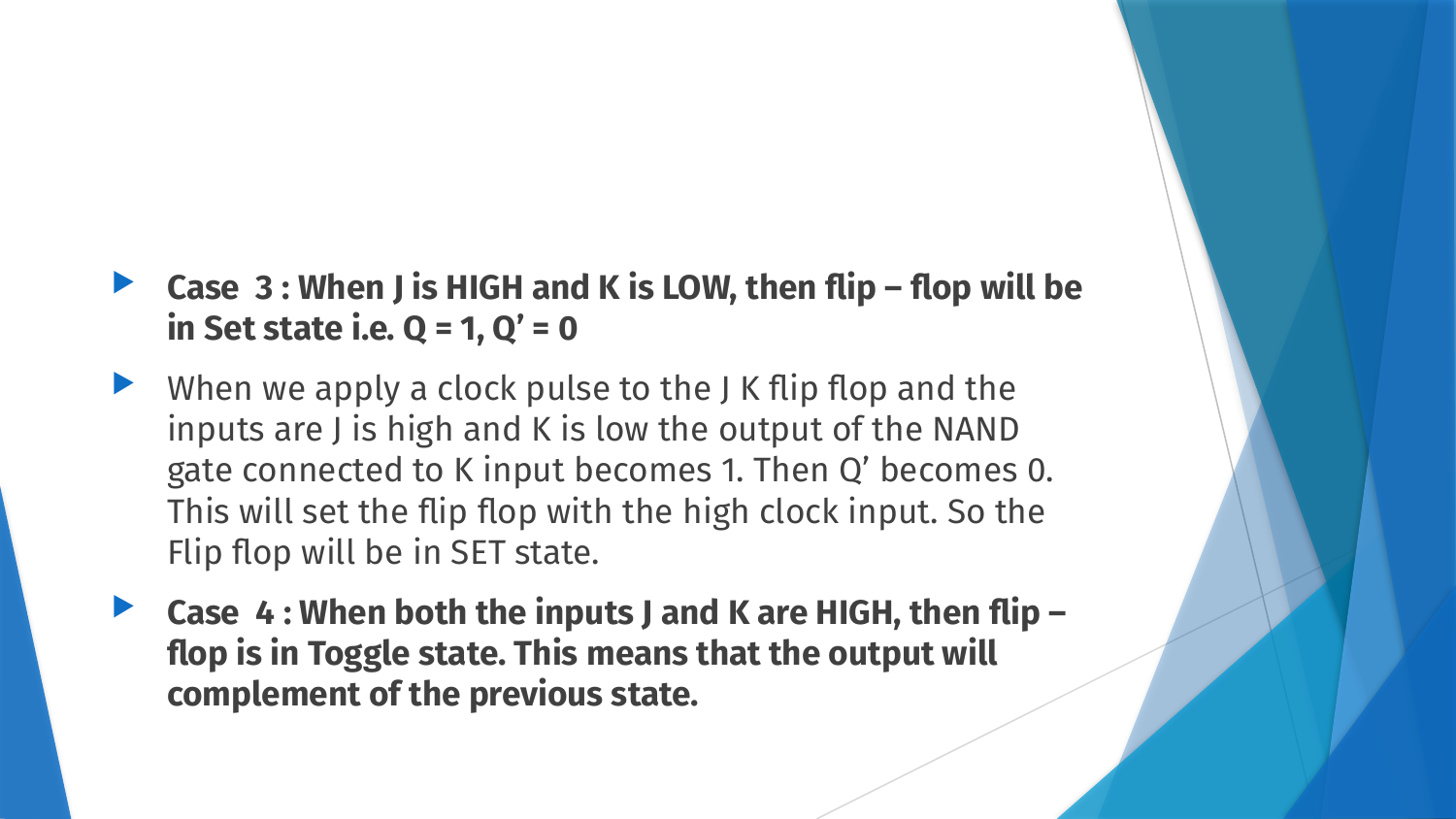

#
Case  3 : When J is HIGH and K is LOW, then flip – flop will be in Set state i.e. Q = 1, Q’ = 0
When we apply a clock pulse to the J K flip flop and the inputs are J is high and K is low the output of the NAND gate connected to K input becomes 1. Then Q’ becomes 0. This will set the flip flop with the high clock input. So the Flip flop will be in SET state.
Case  4 : When both the inputs J and K are HIGH, then flip – flop is in Toggle state. This means that the output will complement of the previous state.